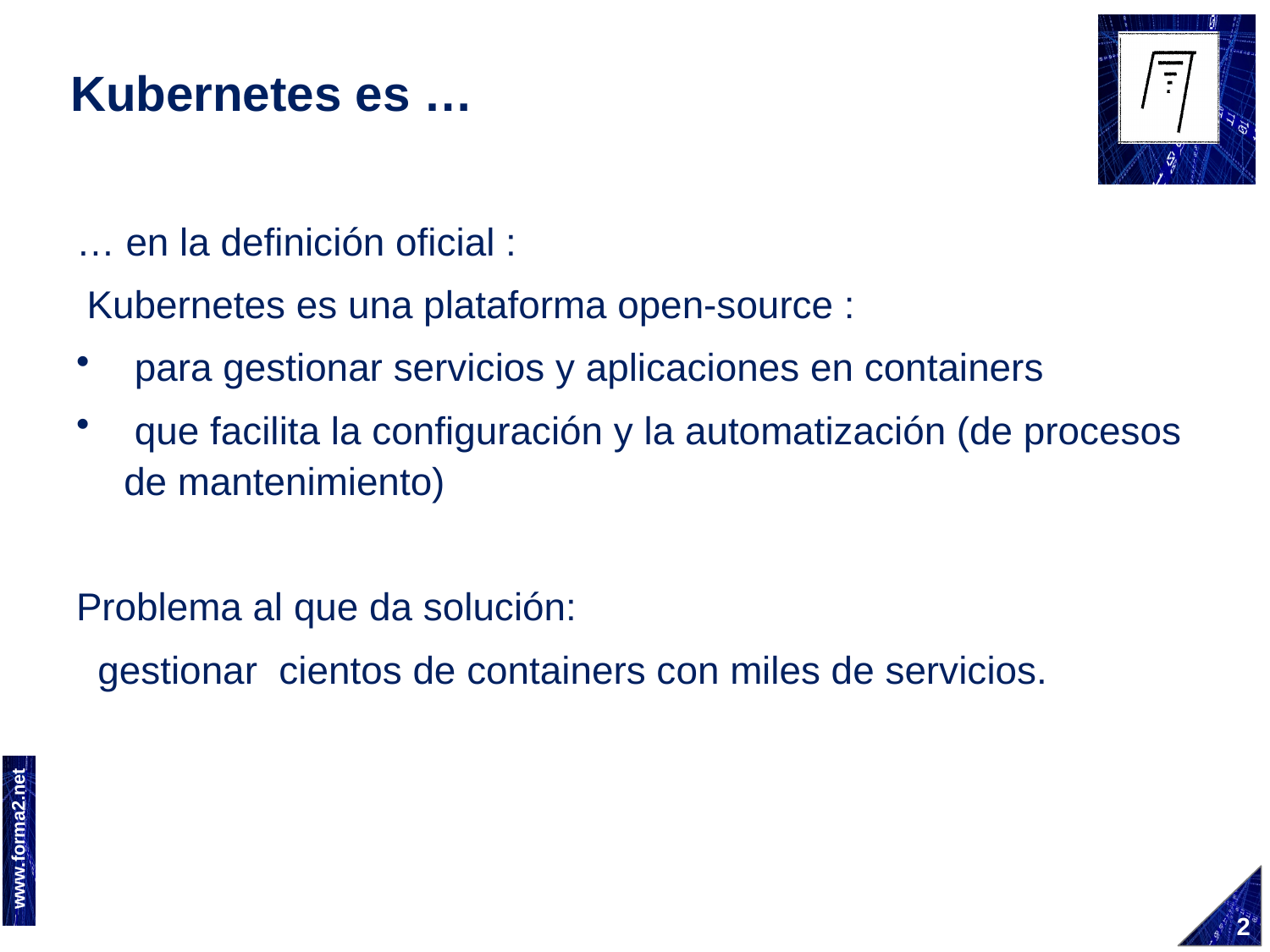

# Kubernetes es …
… en la definición oficial :
 Kubernetes es una plataforma open-source :
 para gestionar servicios y aplicaciones en containers
 que facilita la configuración y la automatización (de procesos de mantenimiento)

Problema al que da solución:
  gestionar  cientos de containers con miles de servicios.